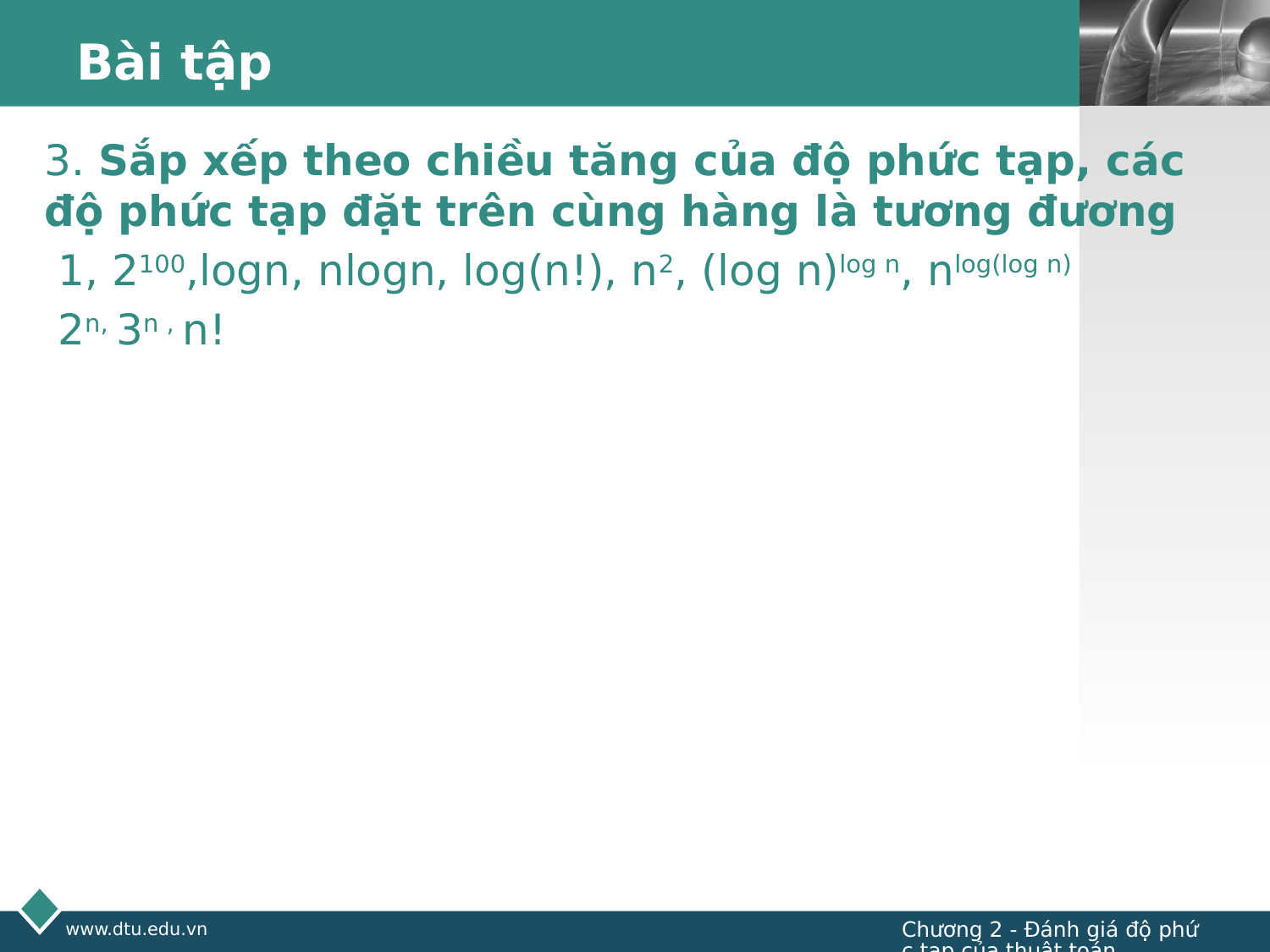

# Bài tập
3. Sắp xếp theo chiều tăng của độ phức tạp, các độ phức tạp đặt trên cùng hàng là tương đương
 1, 2100,logn, nlogn, log(n!), n2, (log n)log n, nlog(log n)
 2n, 3n , n!
Chương 2 - Đánh giá độ phức tạp của thuật toán
www.dtu.edu.vn